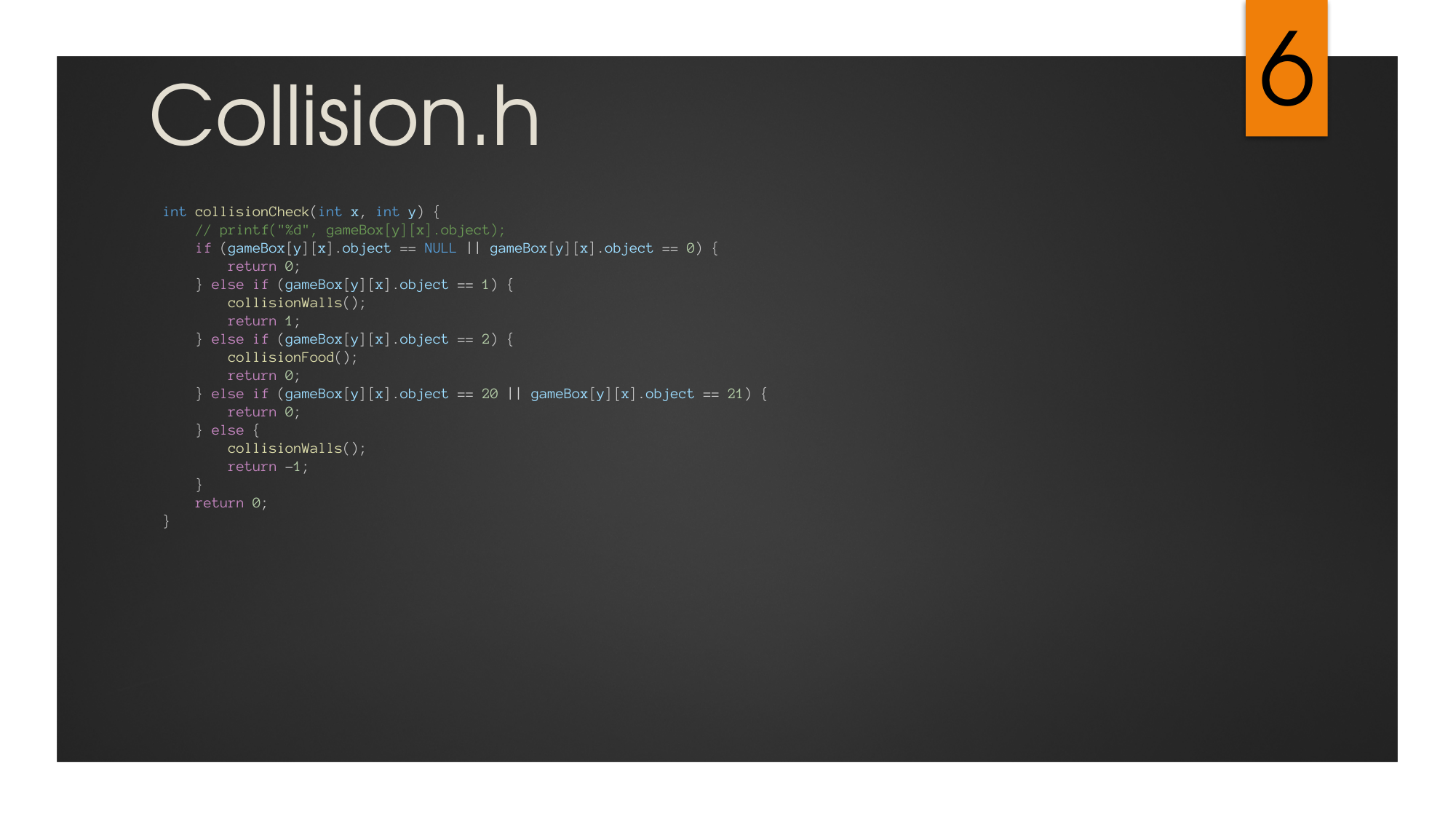

6
# Collision.h
int collisionCheck(int x, int y) {
    // printf("%d", gameBox[y][x].object);
    if (gameBox[y][x].object == NULL || gameBox[y][x].object == 0) {
        return 0;
    } else if (gameBox[y][x].object == 1) {
        collisionWalls();
        return 1;
    } else if (gameBox[y][x].object == 2) {
        collisionFood();
        return 0;
    } else if (gameBox[y][x].object == 20 || gameBox[y][x].object == 21) {
        return 0;
    } else {
        collisionWalls();
        return -1;
    }
    return 0;
}